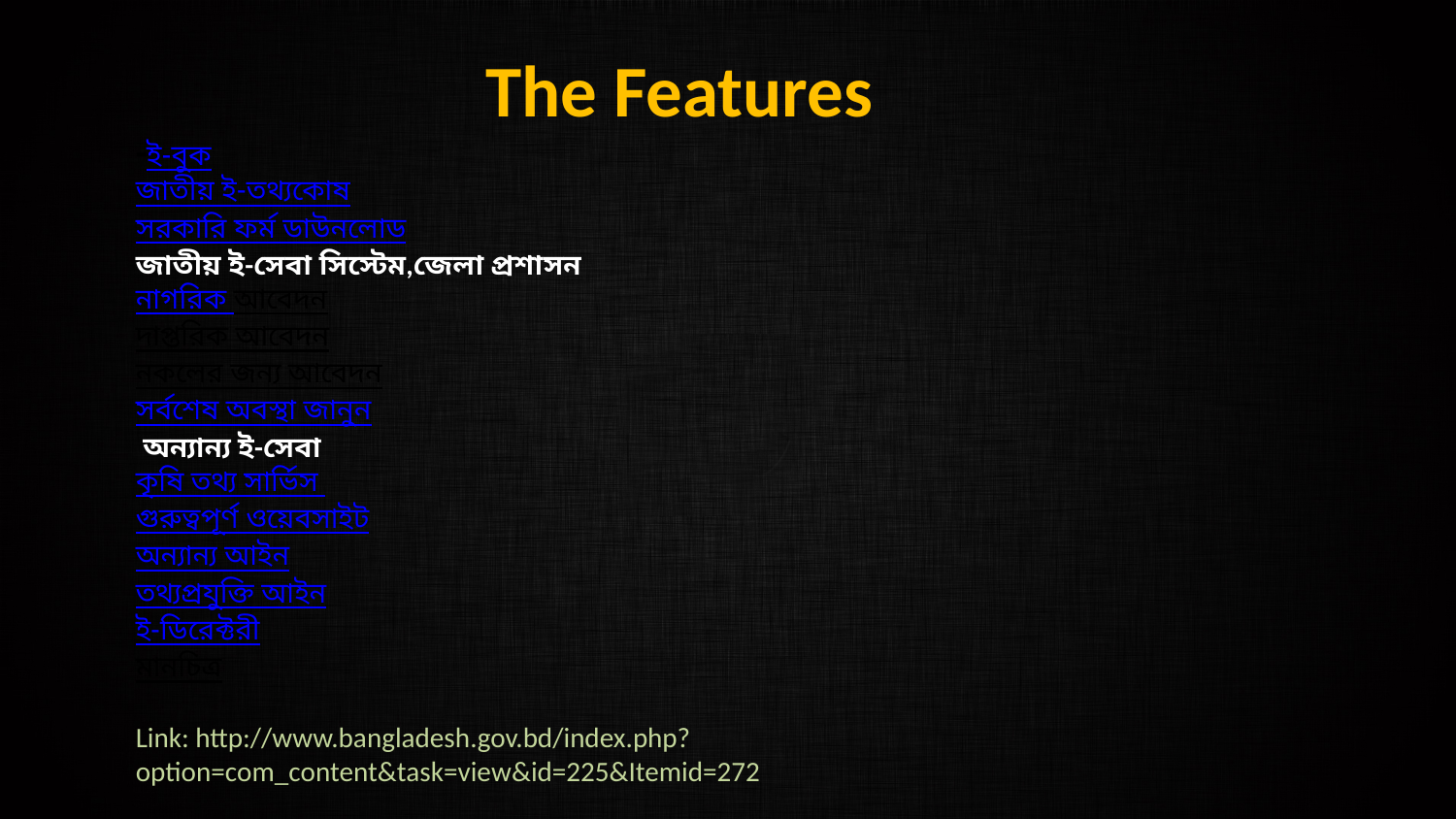

# The Features
-ই-বুক
জাতীয় ই-তথ্যকোষ
সরকারি ফর্ম ডাউনলোড
জাতীয় ই-সেবা সিস্টেম,জেলা প্রশাসন
নাগরিক আবেদন
দাপ্তরিক আবেদন
নকলের জন্য আবেদন
সর্বশেষ অবস্থা জানুন
 অন্যান্য ই-সেবা
কৃষি তথ্য সার্ভিস
গুরুত্বপূর্ণ ওয়েবসাইট
অন্যান্য আইন
তথ্যপ্রযুক্তি আইন
ই-ডিরেক্টরী
মানচিত্র
Link: http://www.bangladesh.gov.bd/index.php?option=com_content&task=view&id=225&Itemid=272